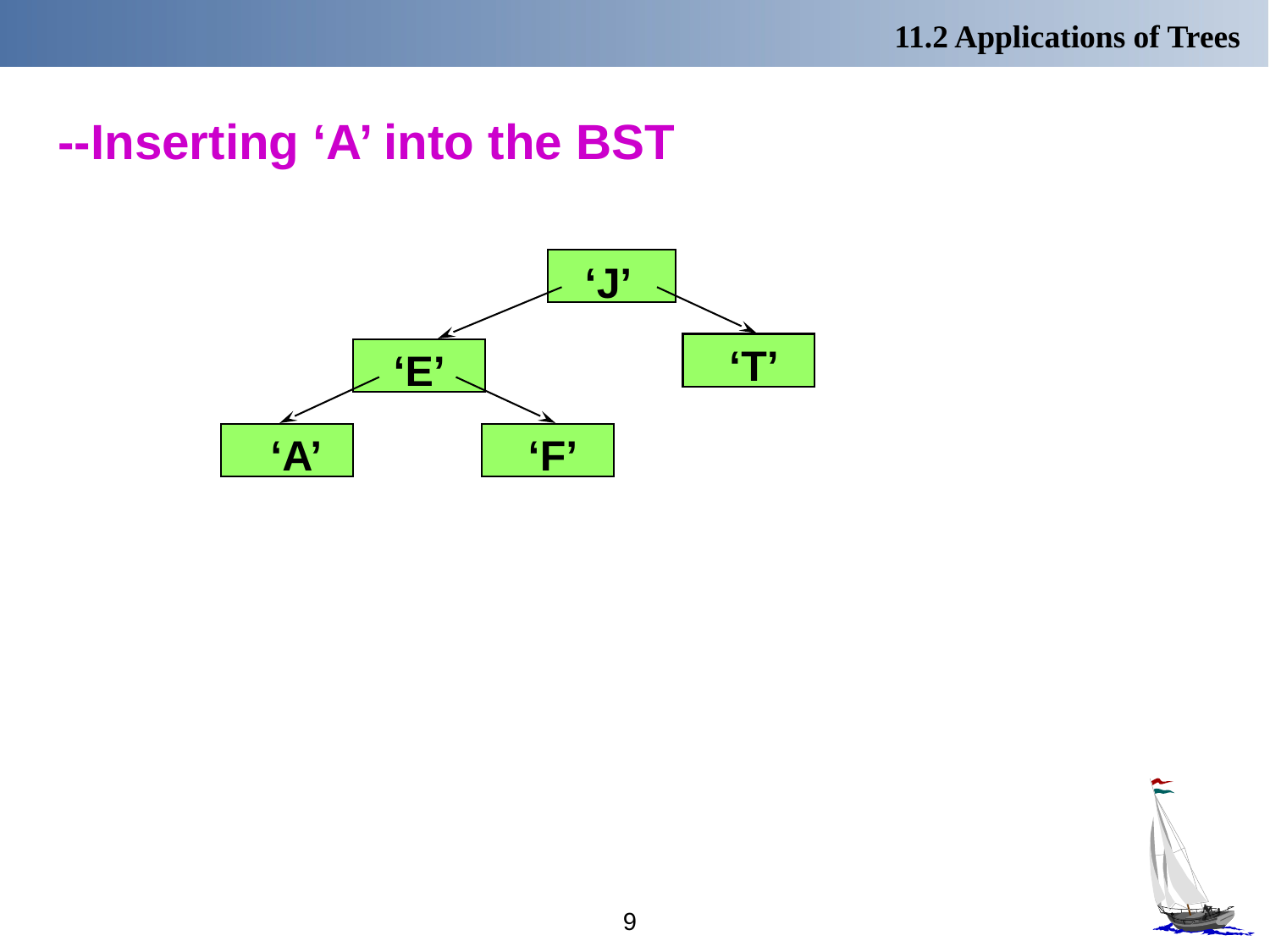

11.2 Applications of Trees
# --Inserting ‘A’ into the BST
‘J’

 ‘E’

 ‘T’

 ‘A’

 ‘F’

9